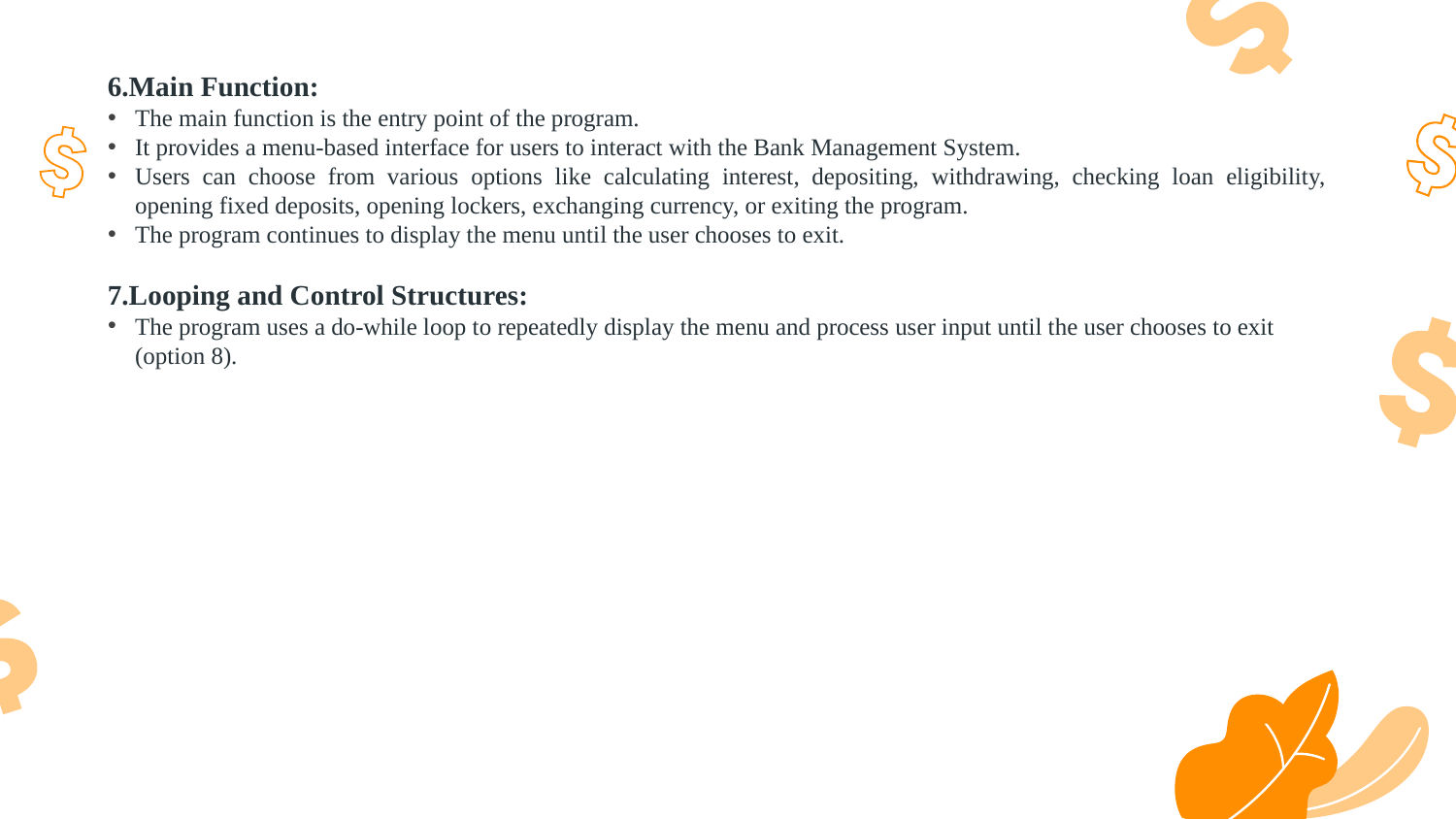

6.Main Function:
The main function is the entry point of the program.
It provides a menu-based interface for users to interact with the Bank Management System.
Users can choose from various options like calculating interest, depositing, withdrawing, checking loan eligibility, opening fixed deposits, opening lockers, exchanging currency, or exiting the program.
The program continues to display the menu until the user chooses to exit.

7.Looping and Control Structures:
The program uses a do-while loop to repeatedly display the menu and process user input until the user chooses to exit (option 8).